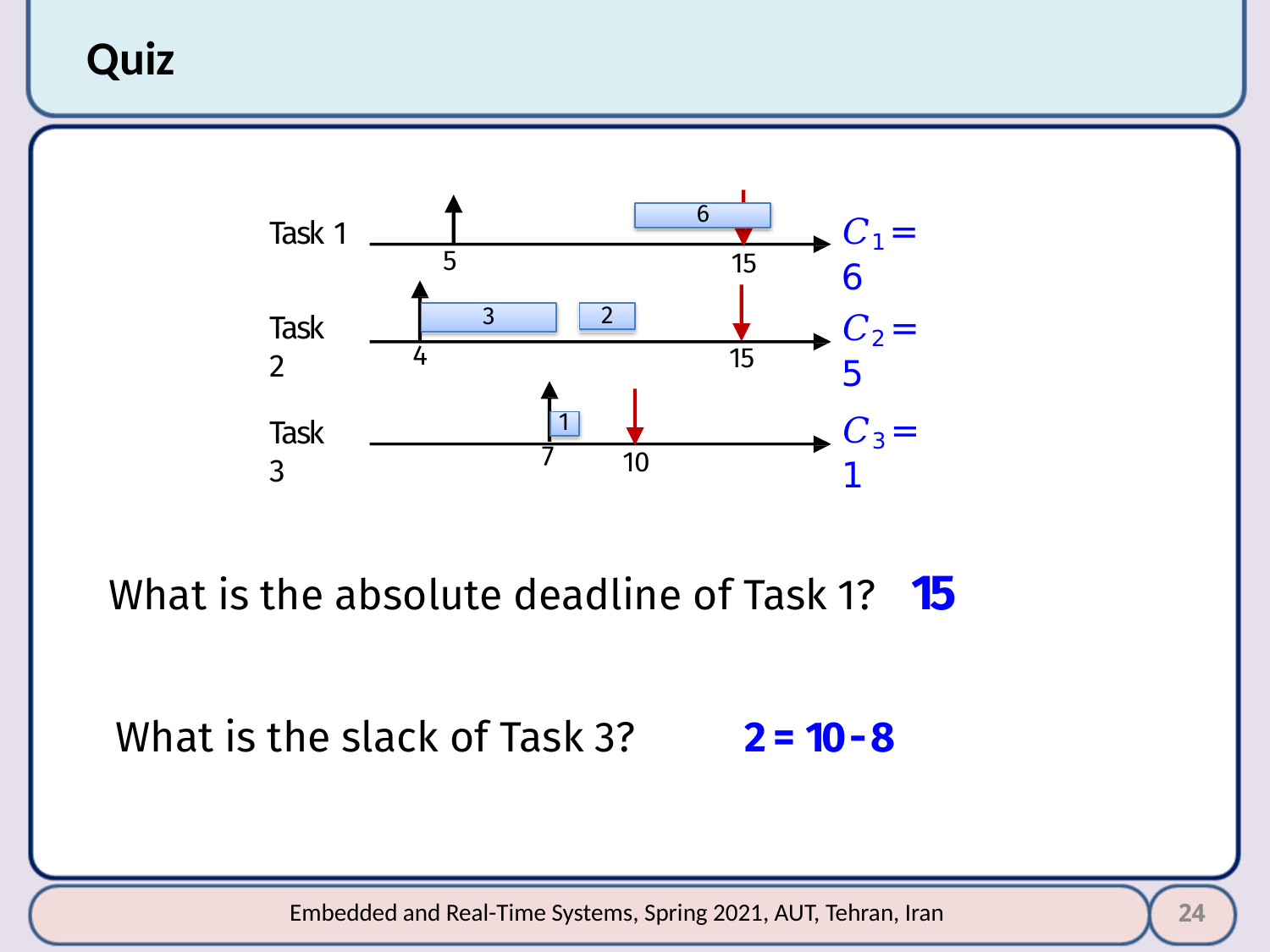

# Quiz

6

𝐶1 = 6
Task 1

5
15

3

𝐶2 = 5

2
Task 2

4
15

1
7
𝐶3 = 1

Task 3

10
15
What is the absolute deadline of Task 1?
What is the slack of Task 3?
2 = 10 - 8
24
Embedded and Real-Time Systems, Spring 2021, AUT, Tehran, Iran